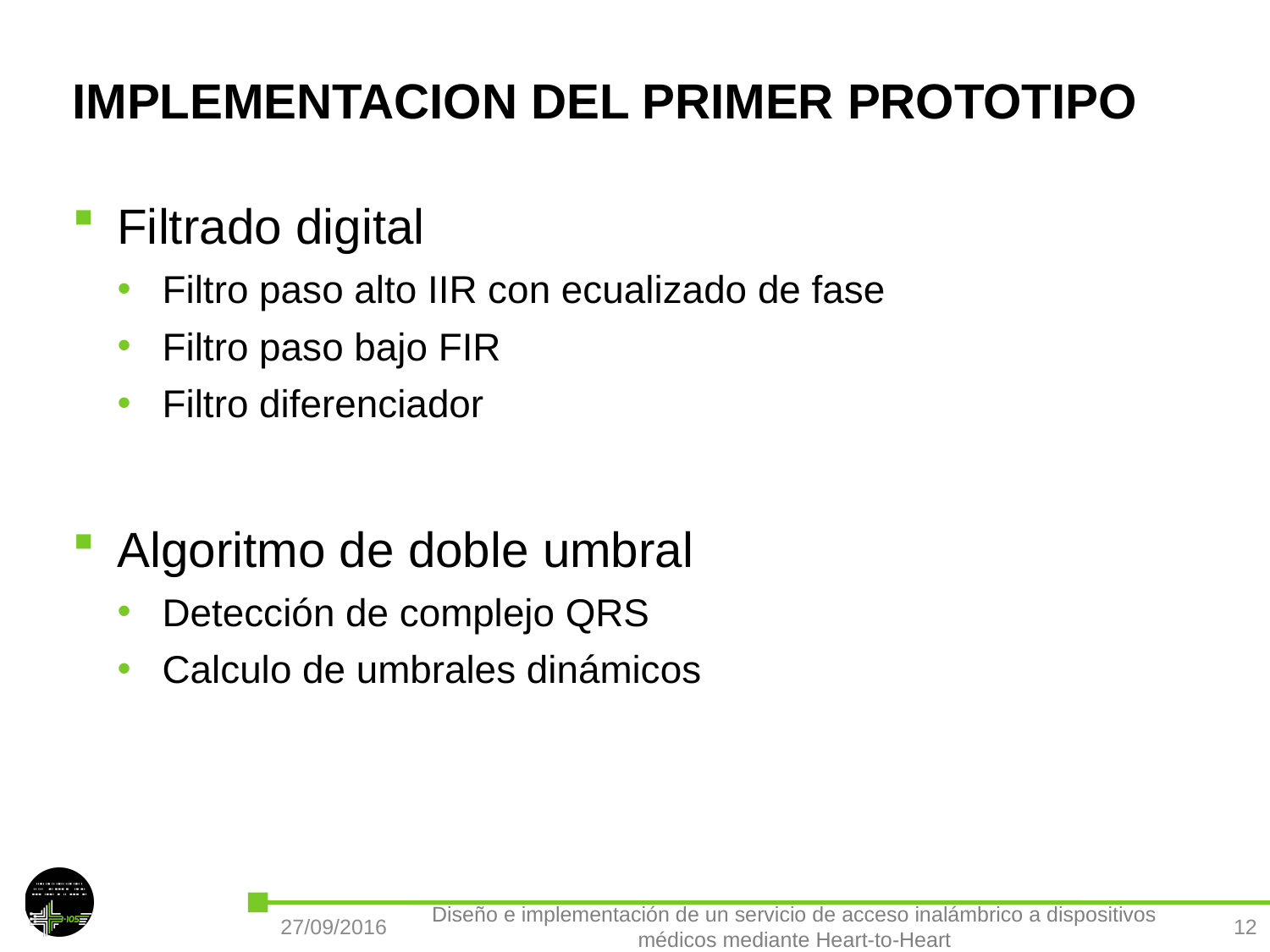

# IMPLEMENTACION DEL PRIMER PROTOTIPO
Filtrado digital
Filtro paso alto IIR con ecualizado de fase
Filtro paso bajo FIR
Filtro diferenciador

Algoritmo de doble umbral
Detección de complejo QRS
Calculo de umbrales dinámicos
27/09/2016
Diseño e implementación de un servicio de acceso inalámbrico a dispositivos médicos mediante Heart-to-Heart
12